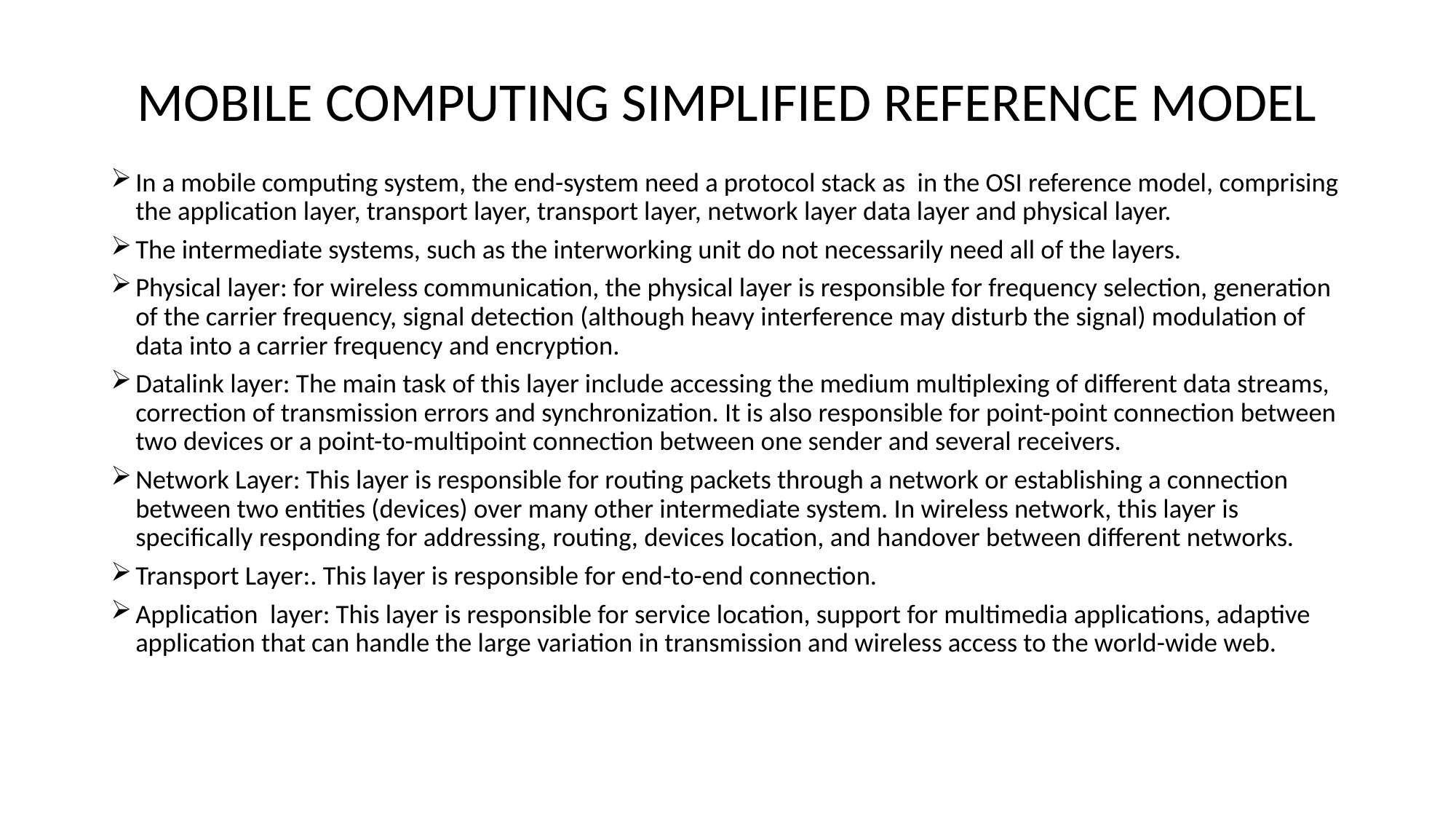

# MOBILE COMPUTING SIMPLIFIED REFERENCE MODEL
In a mobile computing system, the end-system need a protocol stack as  in the OSI reference model, comprising the application layer, transport layer, transport layer, network layer data layer and physical layer.
The intermediate systems, such as the interworking unit do not necessarily need all of the layers.
Physical layer: for wireless communication, the physical layer is responsible for frequency selection, generation of the carrier frequency, signal detection (although heavy interference may disturb the signal) modulation of data into a carrier frequency and encryption.
Datalink layer: The main task of this layer include accessing the medium multiplexing of different data streams, correction of transmission errors and synchronization. It is also responsible for point-point connection between two devices or a point-to-multipoint connection between one sender and several receivers.
Network Layer: This layer is responsible for routing packets through a network or establishing a connection between two entities (devices) over many other intermediate system. In wireless network, this layer is specifically responding for addressing, routing, devices location, and handover between different networks.
Transport Layer:. This layer is responsible for end-to-end connection.
Application  layer: This layer is responsible for service location, support for multimedia applications, adaptive application that can handle the large variation in transmission and wireless access to the world-wide web.